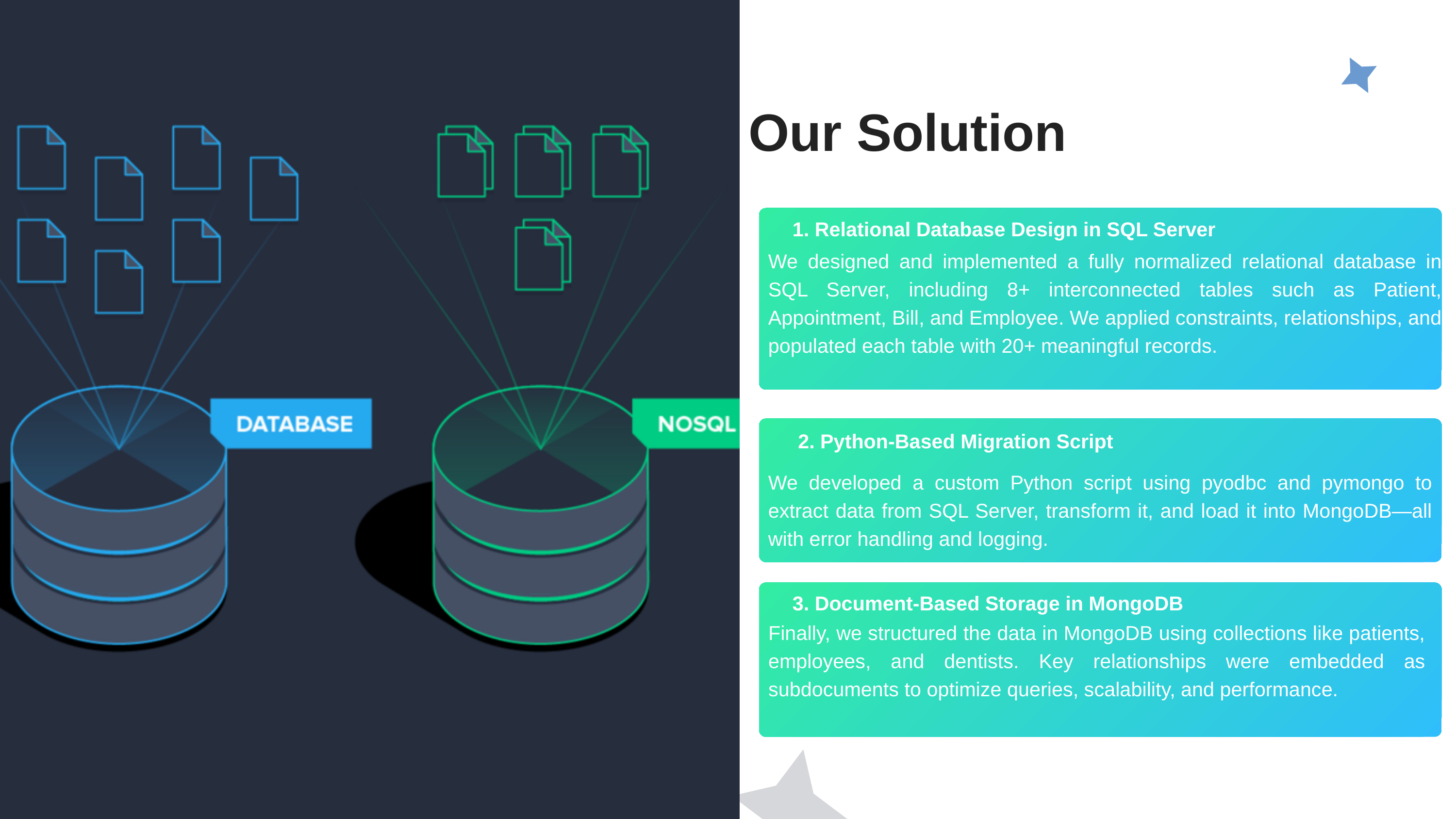

Our Solution

1. Relational Database Design in SQL Server
We designed and implemented a fully normalized relational database in SQL Server, including 8+ interconnected tables such as Patient, Appointment, Bill, and Employee. We applied constraints, relationships, and populated each table with 20+ meaningful records.

 2. Python-Based Migration Script
We developed a custom Python script using pyodbc and pymongo to extract data from SQL Server, transform it, and load it into MongoDB—all with error handling and logging.

3. Document-Based Storage in MongoDB
Finally, we structured the data in MongoDB using collections like patients, employees, and dentists. Key relationships were embedded as subdocuments to optimize queries, scalability, and performance.